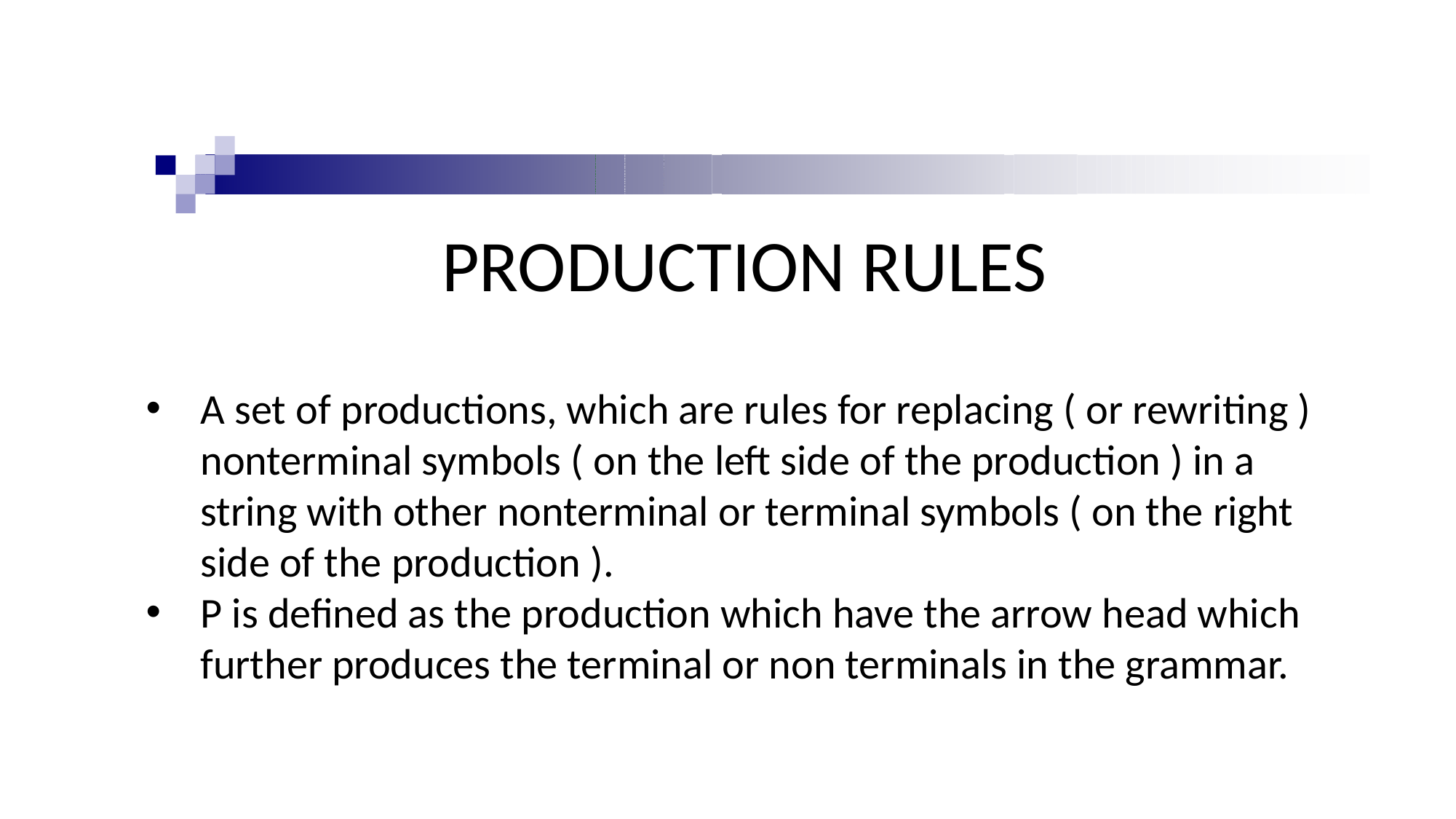

# PRODUCTION RULES

A set of productions, which are rules for replacing ( or rewriting ) nonterminal symbols ( on the left side of the production ) in a string with other nonterminal or terminal symbols ( on the right side of the production ).
P is defined as the production which have the arrow head which further produces the terminal or non terminals in the grammar.